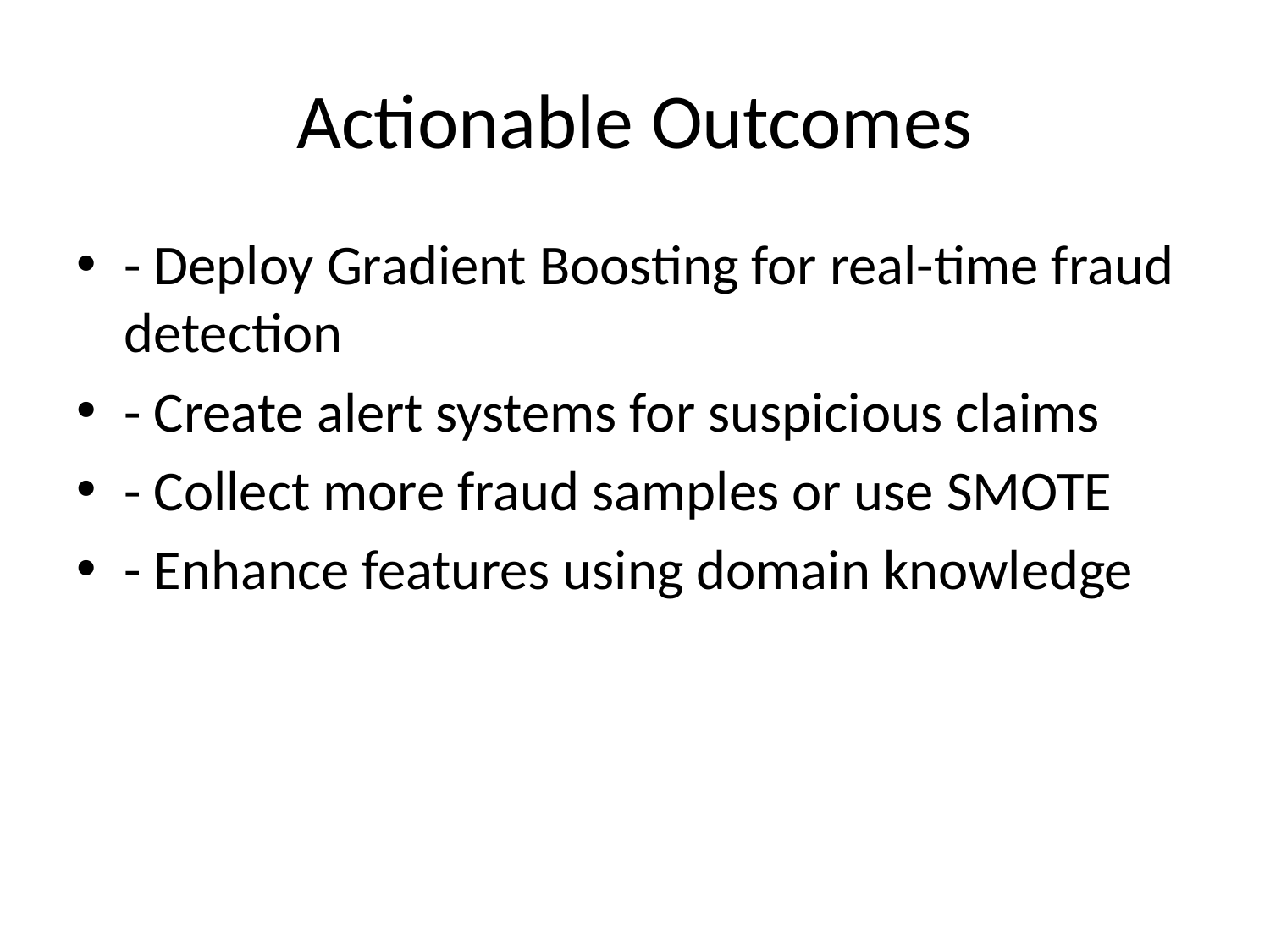

# Actionable Outcomes
- Deploy Gradient Boosting for real-time fraud detection
- Create alert systems for suspicious claims
- Collect more fraud samples or use SMOTE
- Enhance features using domain knowledge